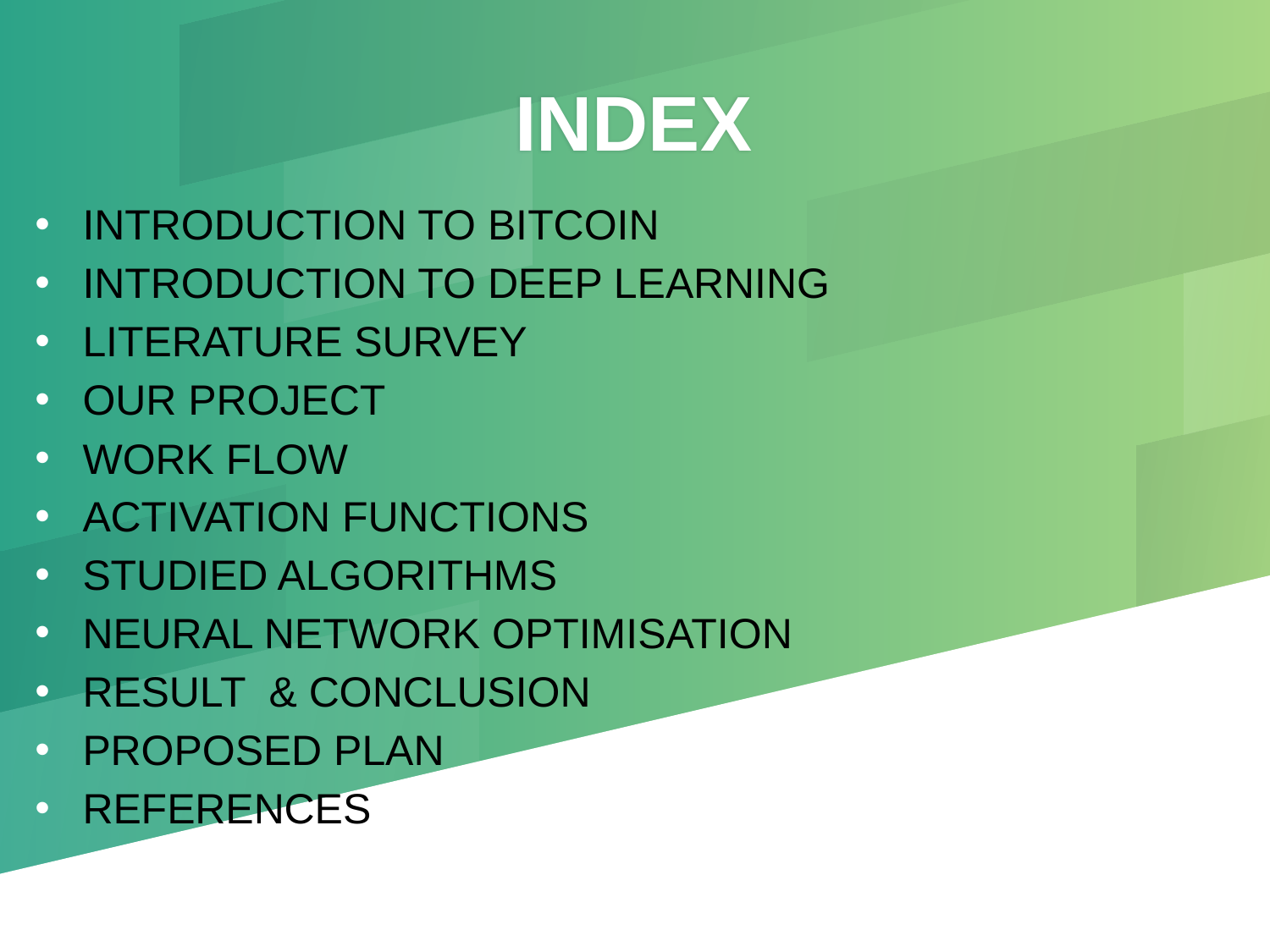

# INDEX
INTRODUCTION TO BITCOIN
INTRODUCTION TO DEEP LEARNING
LITERATURE SURVEY
OUR PROJECT
WORK FLOW
ACTIVATION FUNCTIONS
STUDIED ALGORITHMS
NEURAL NETWORK OPTIMISATION
RESULT  & CONCLUSION
PROPOSED PLAN
REFERENCES